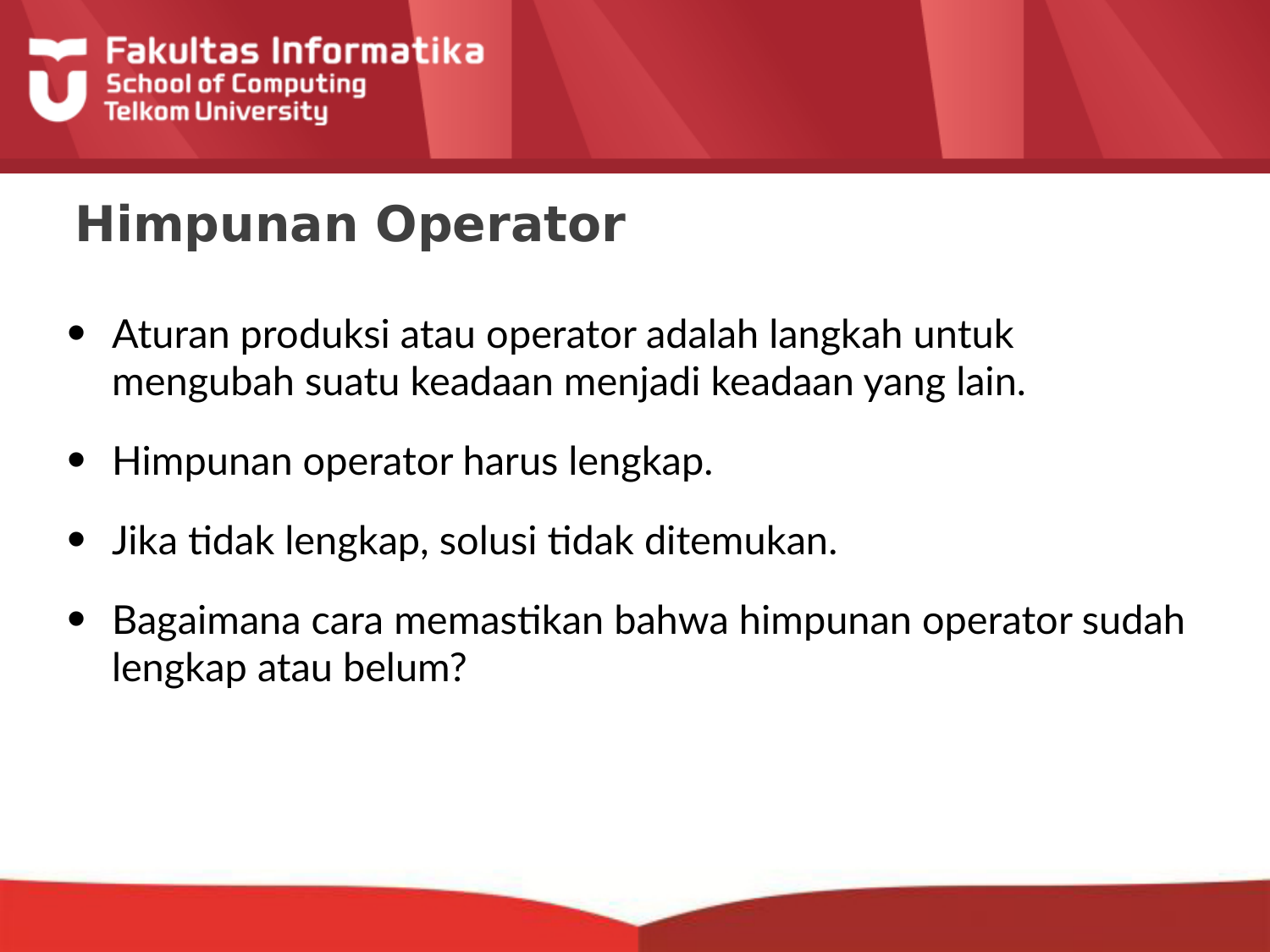

# Himpunan Operator
Aturan produksi atau operator adalah langkah untuk mengubah suatu keadaan menjadi keadaan yang lain.
Himpunan operator harus lengkap.
Jika tidak lengkap, solusi tidak ditemukan.
Bagaimana cara memastikan bahwa himpunan operator sudah lengkap atau belum?